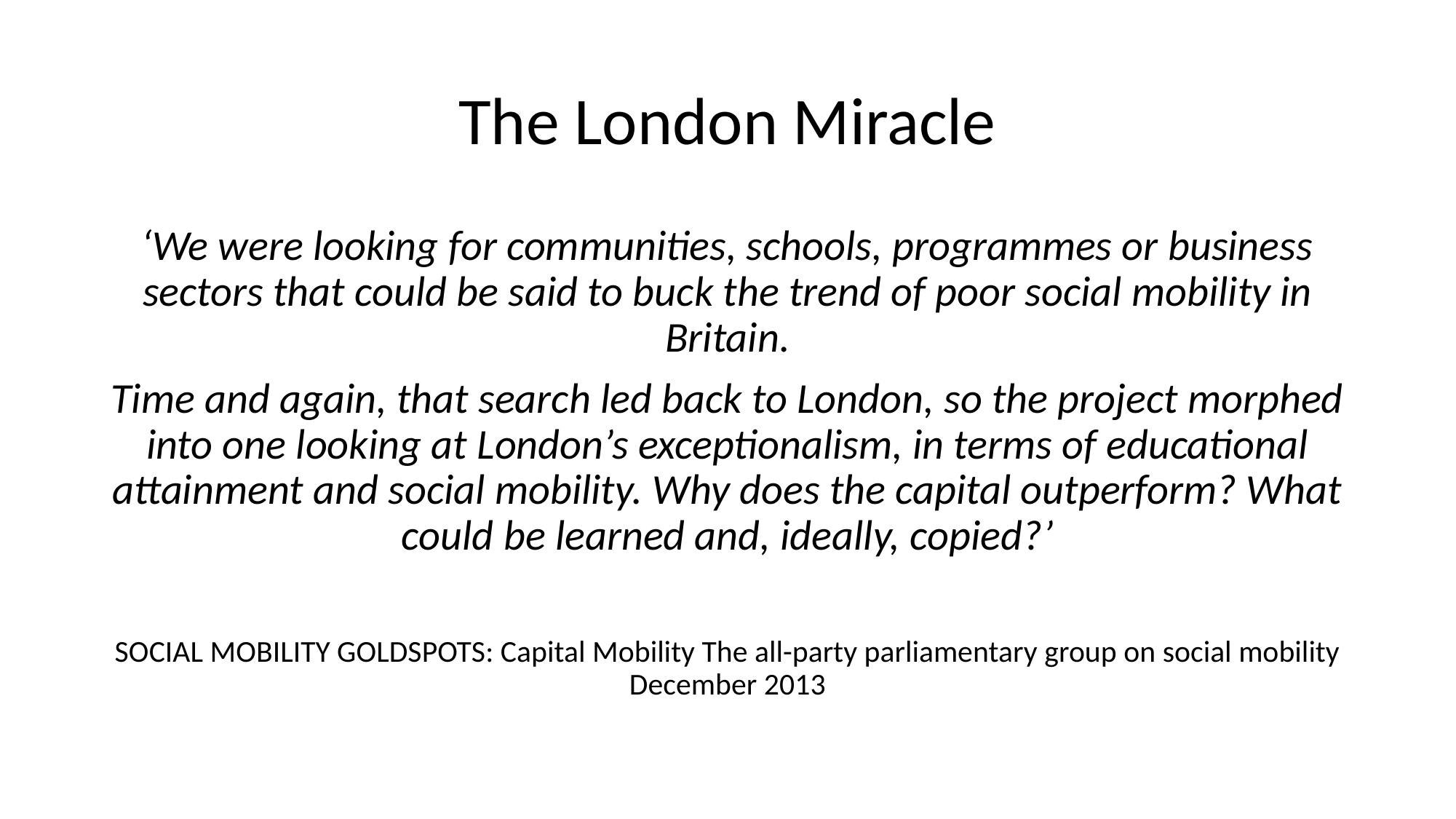

# The London Miracle
‘We were looking for communities, schools, programmes or business sectors that could be said to buck the trend of poor social mobility in Britain.
Time and again, that search led back to London, so the project morphed into one looking at London’s exceptionalism, in terms of educational attainment and social mobility. Why does the capital outperform? What could be learned and, ideally, copied?’

SOCIAL MOBILITY GOLDSPOTS: Capital Mobility The all-party parliamentary group on social mobility December 2013